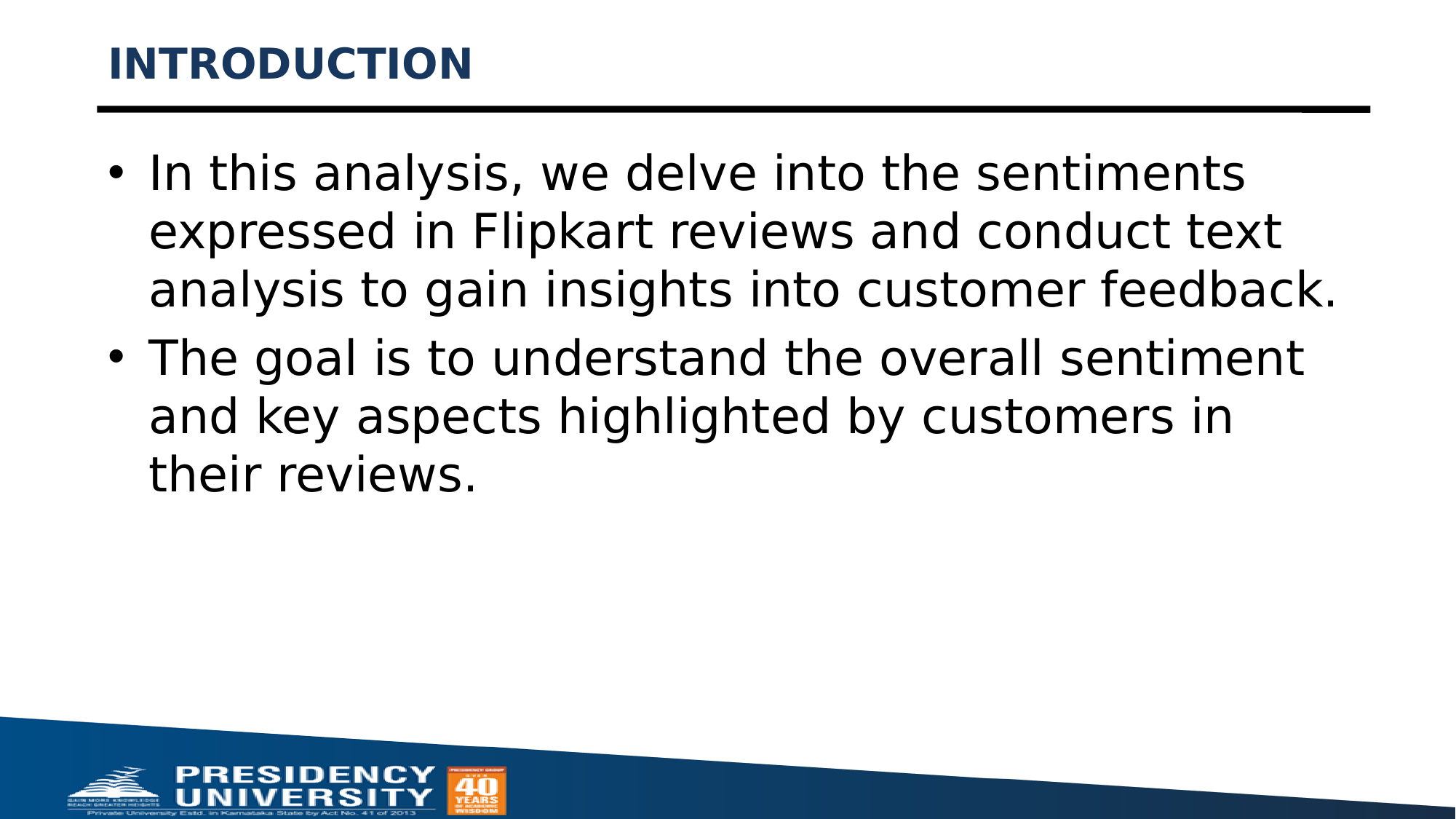

# INTRODUCTION
In this analysis, we delve into the sentiments expressed in Flipkart reviews and conduct text analysis to gain insights into customer feedback.
The goal is to understand the overall sentiment and key aspects highlighted by customers in their reviews.